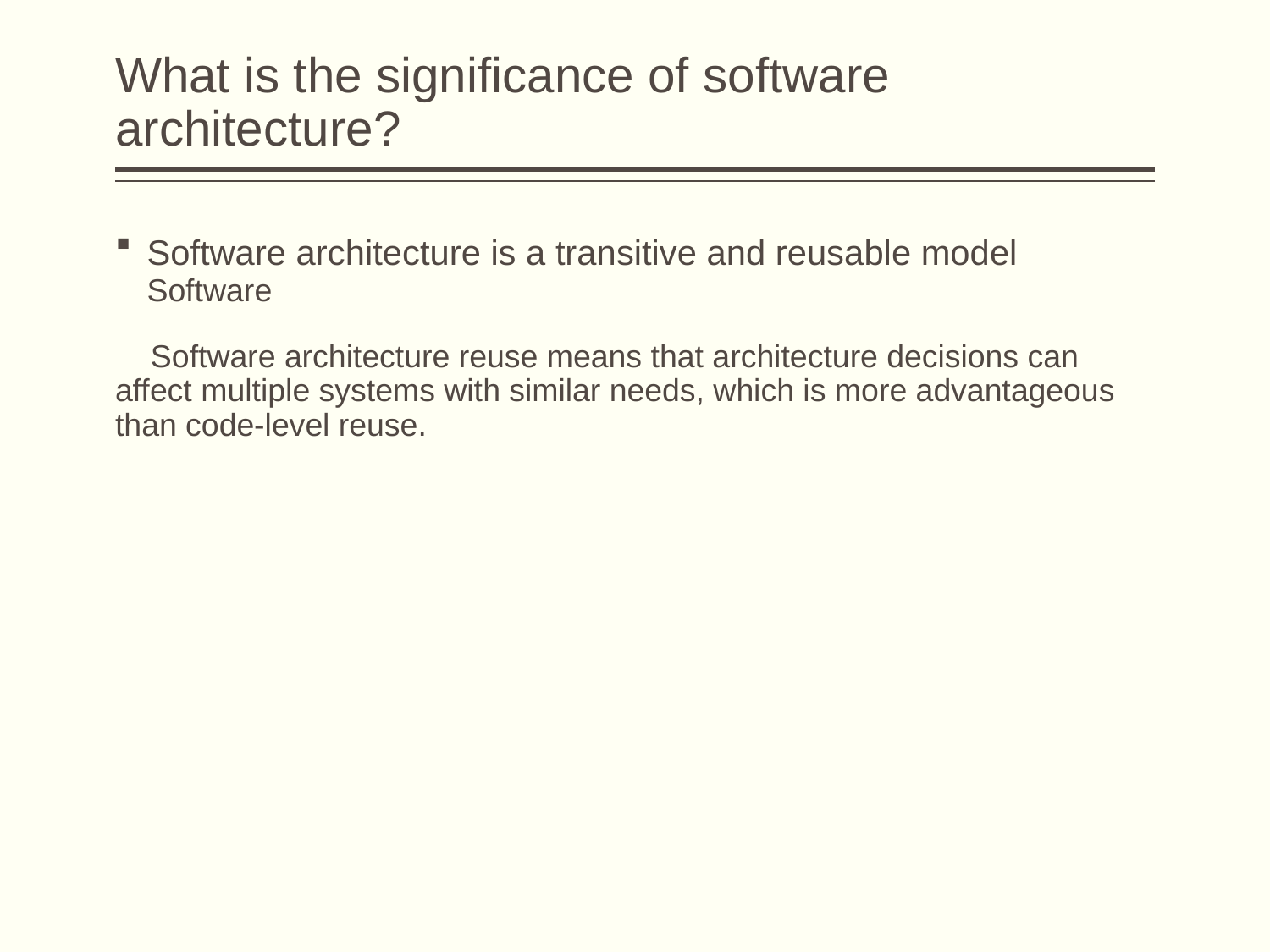

# What is the significance of software architecture?
Software architecture is a transitive and reusable model   Software
    Software architecture reuse means that architecture decisions can affect multiple systems with similar needs, which is more advantageous than code-level reuse.